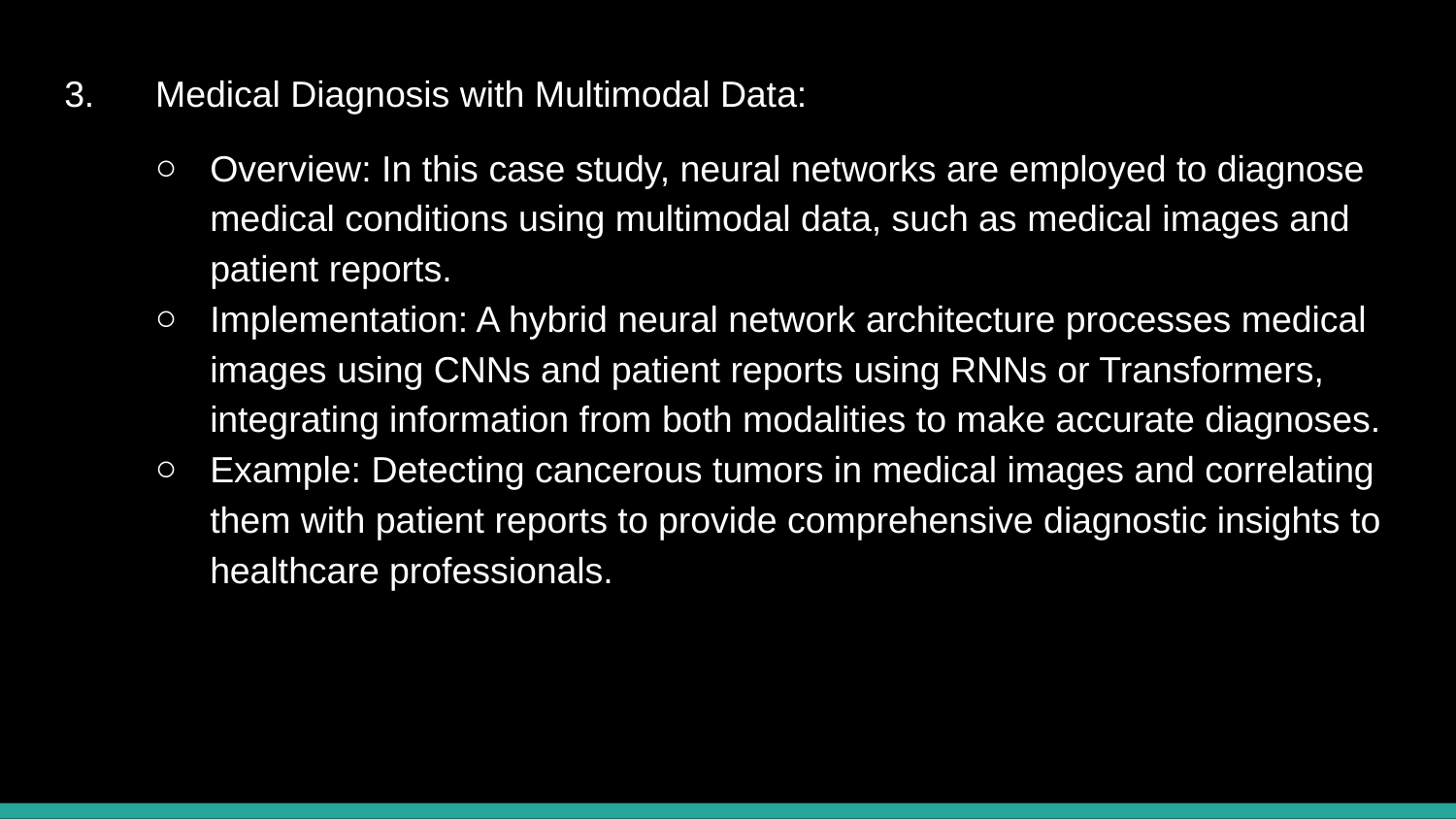

3.      Medical Diagnosis with Multimodal Data:
Overview: In this case study, neural networks are employed to diagnose medical conditions using multimodal data, such as medical images and patient reports.
Implementation: A hybrid neural network architecture processes medical images using CNNs and patient reports using RNNs or Transformers, integrating information from both modalities to make accurate diagnoses.
Example: Detecting cancerous tumors in medical images and correlating them with patient reports to provide comprehensive diagnostic insights to healthcare professionals.

#